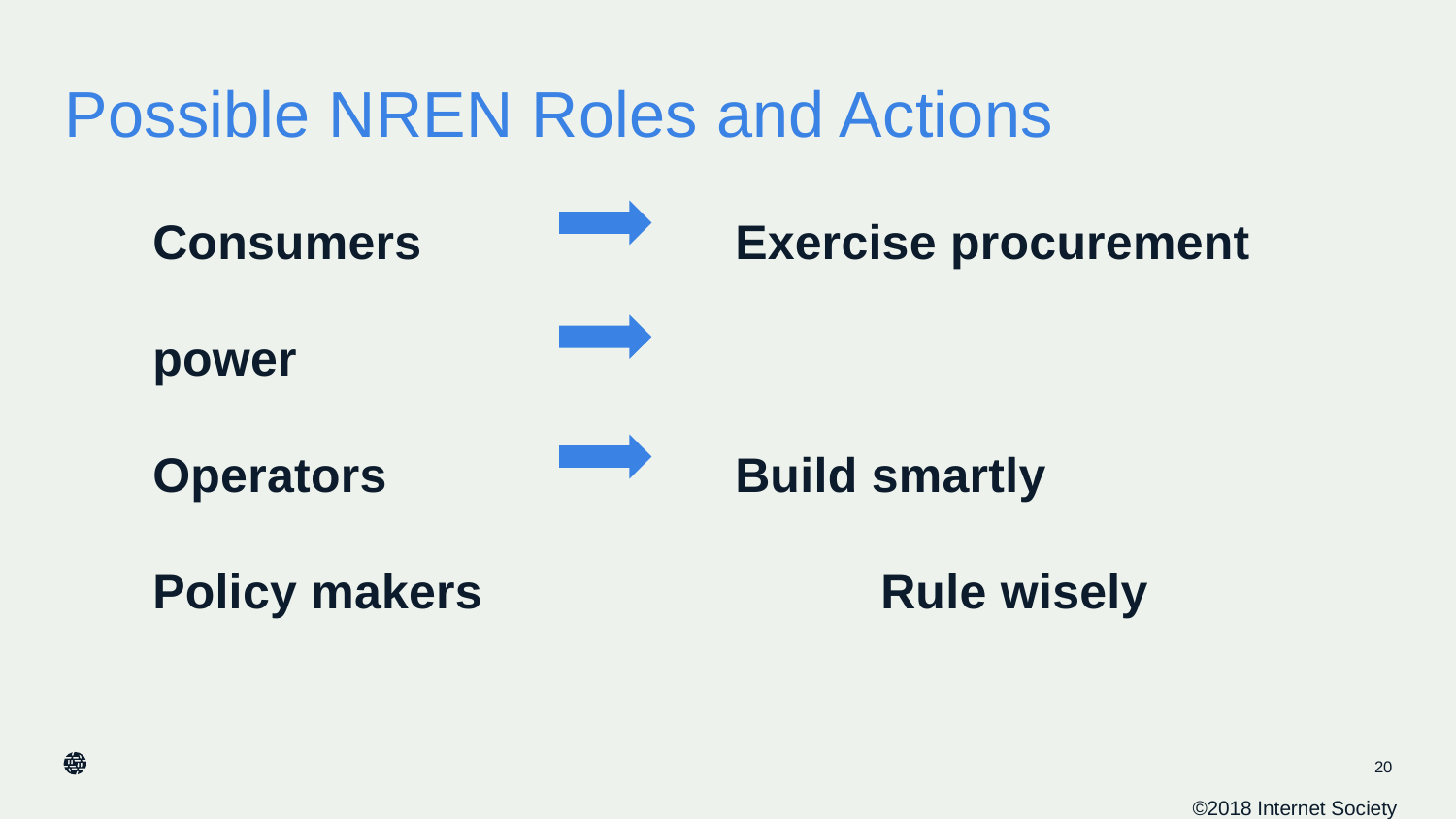

# Possible NREN Roles and Actions
Consumers			Exercise procurement power
Operators			Build smartly
Policy makers			Rule wisely

20